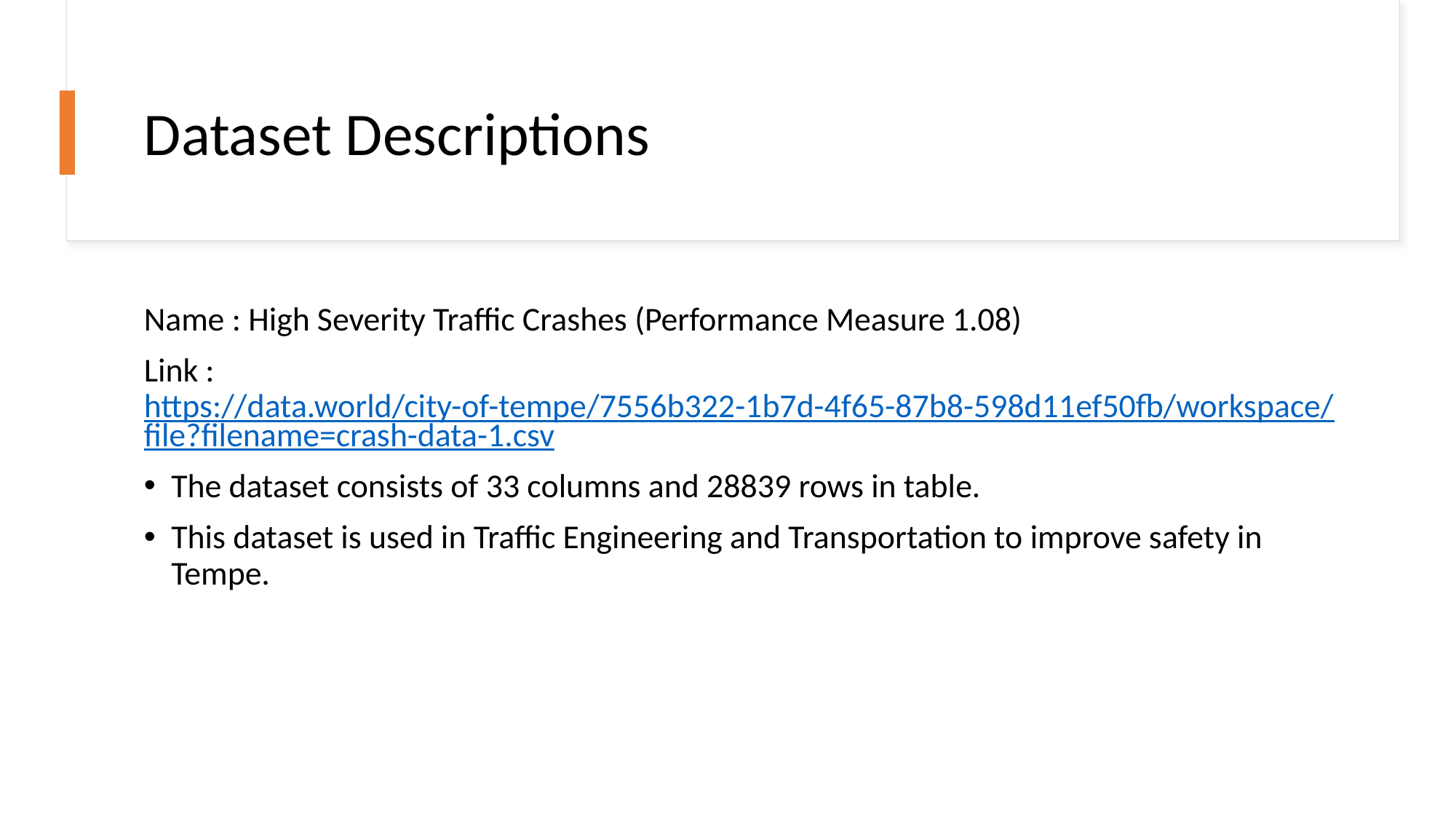

# Dataset Descriptions

Name : High Severity Traffic Crashes (Performance Measure 1.08)
Link : https://data.world/city-of-tempe/7556b322-1b7d-4f65-87b8-598d11ef50fb/workspace/file?filename=crash-data-1.csv
The dataset consists of 33 columns and 28839 rows in table.
This dataset is used in Traffic Engineering and Transportation to improve safety in Tempe.